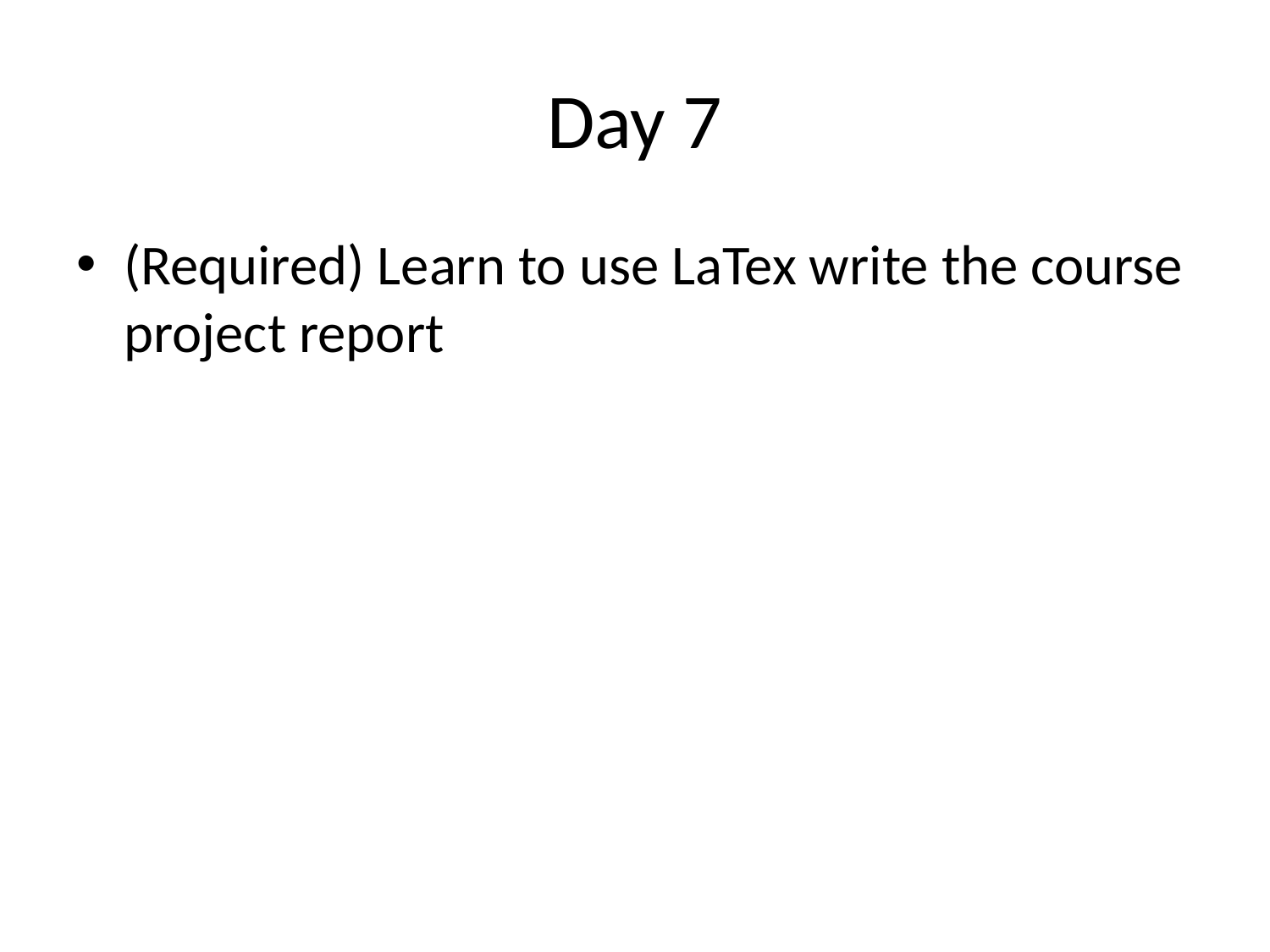

# Day 7
(Required) Learn to use LaTex write the course project report